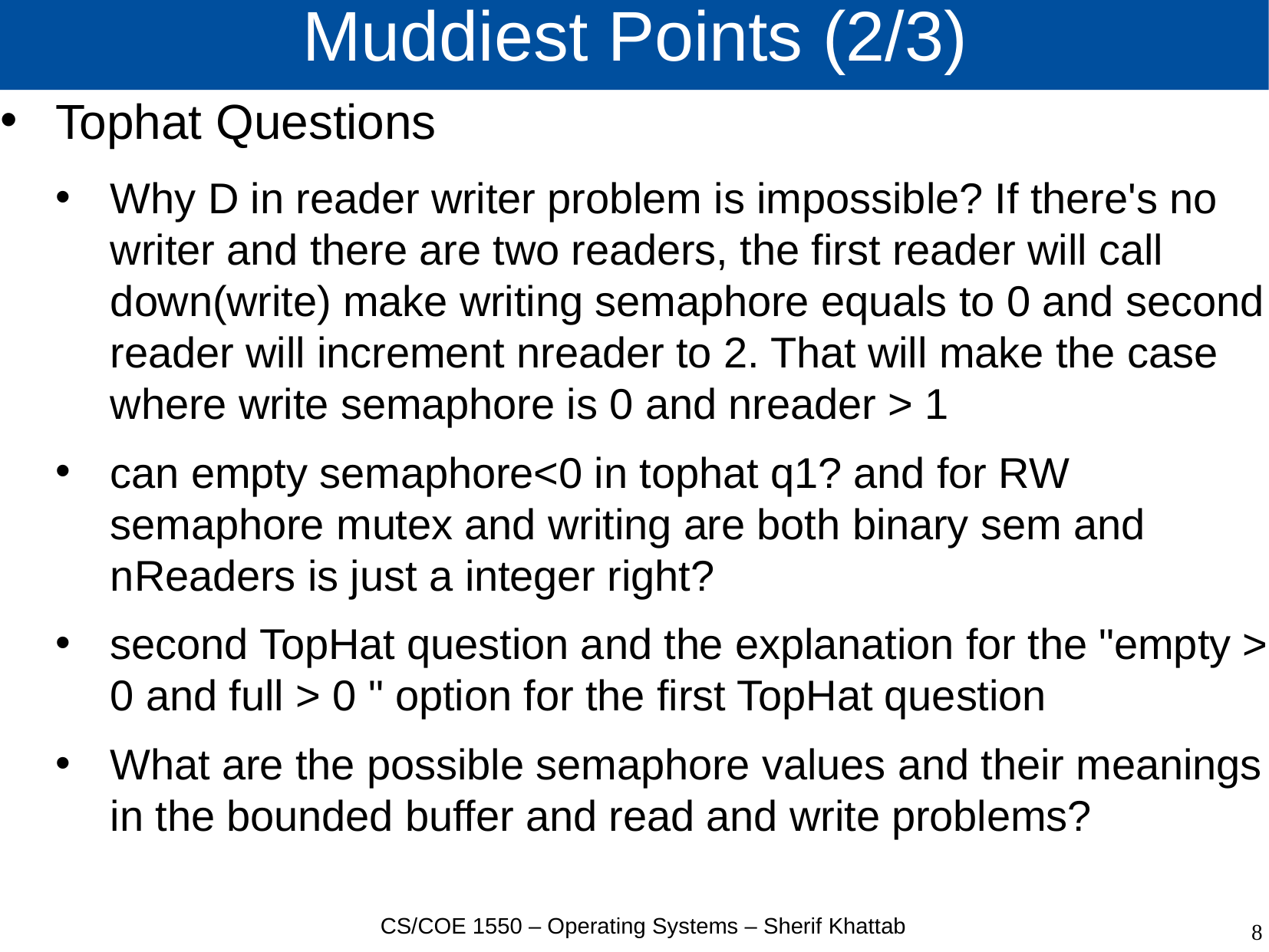

# Muddiest Points (2/3)
Tophat Questions
Why D in reader writer problem is impossible? If there's no writer and there are two readers, the first reader will call down(write) make writing semaphore equals to 0 and second reader will increment nreader to 2. That will make the case where write semaphore is 0 and nreader > 1
can empty semaphore<0 in tophat q1? and for RW semaphore mutex and writing are both binary sem and nReaders is just a integer right?
second TopHat question and the explanation for the "empty > 0 and full > 0 " option for the first TopHat question
What are the possible semaphore values and their meanings in the bounded buffer and read and write problems?
CS/COE 1550 – Operating Systems – Sherif Khattab
8